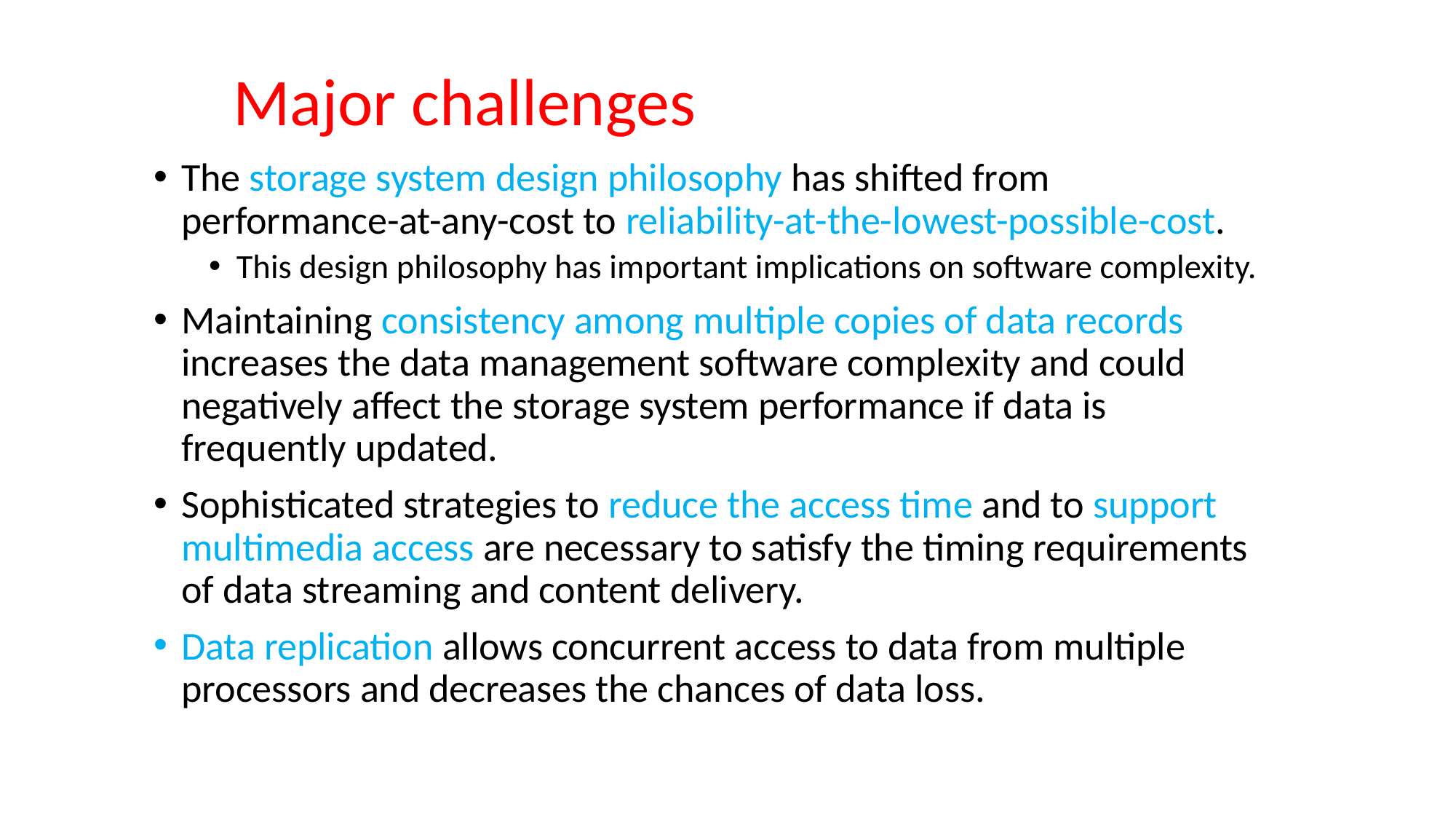

# Major challenges
The storage system design philosophy has shifted from  performance-at-any-cost to reliability-at-the-lowest-possible-cost.
This design philosophy has important implications on software complexity.
Maintaining consistency among multiple copies of data records increases the data management software complexity and could negatively affect the storage system performance if data is frequently updated.
Sophisticated strategies to reduce the access time and to support multimedia access are necessary to satisfy the timing requirements of data streaming and content delivery.
Data replication allows concurrent access to data from multiple processors and decreases the chances of data loss.